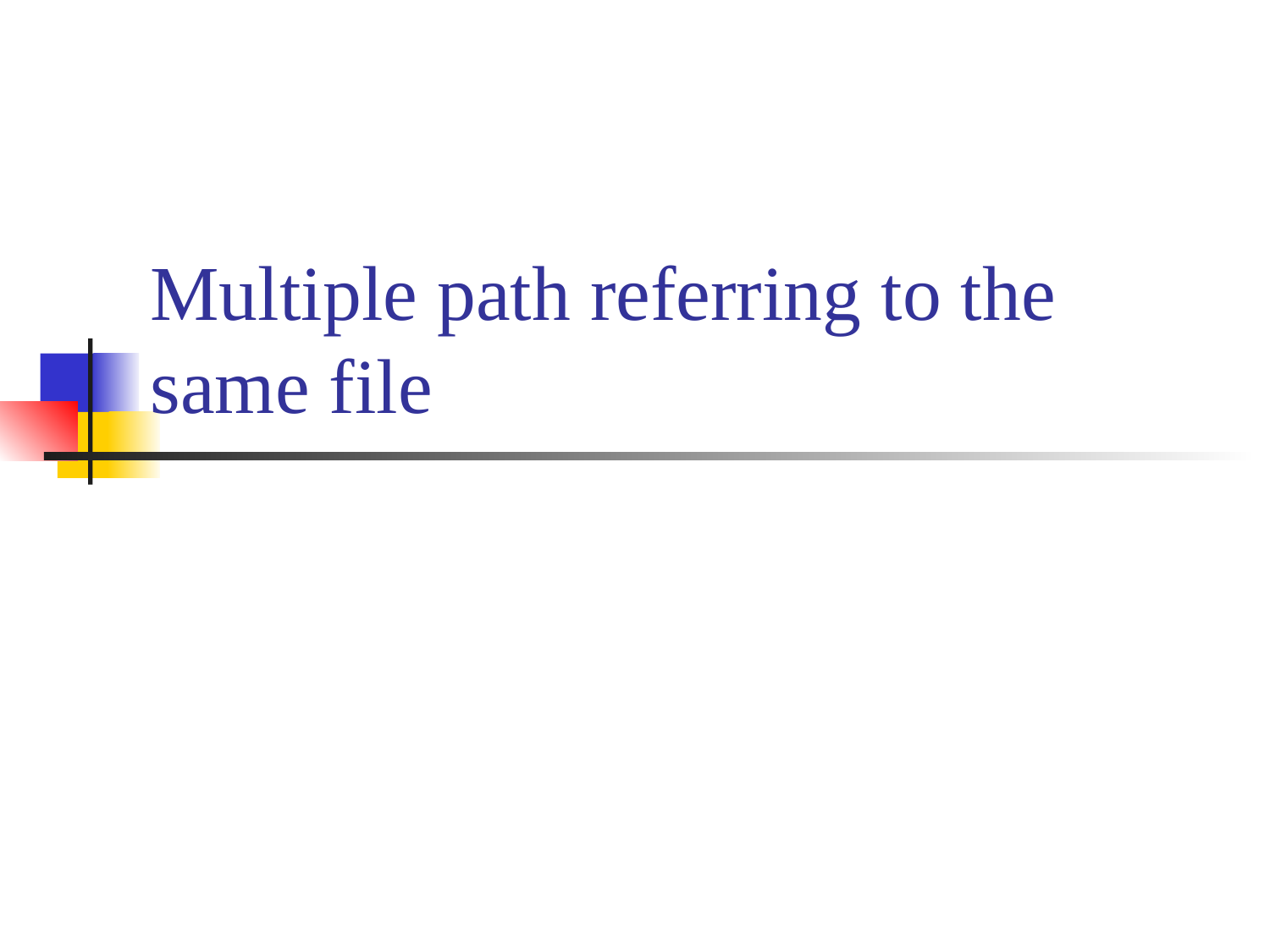

# Multiple path referring to the same file